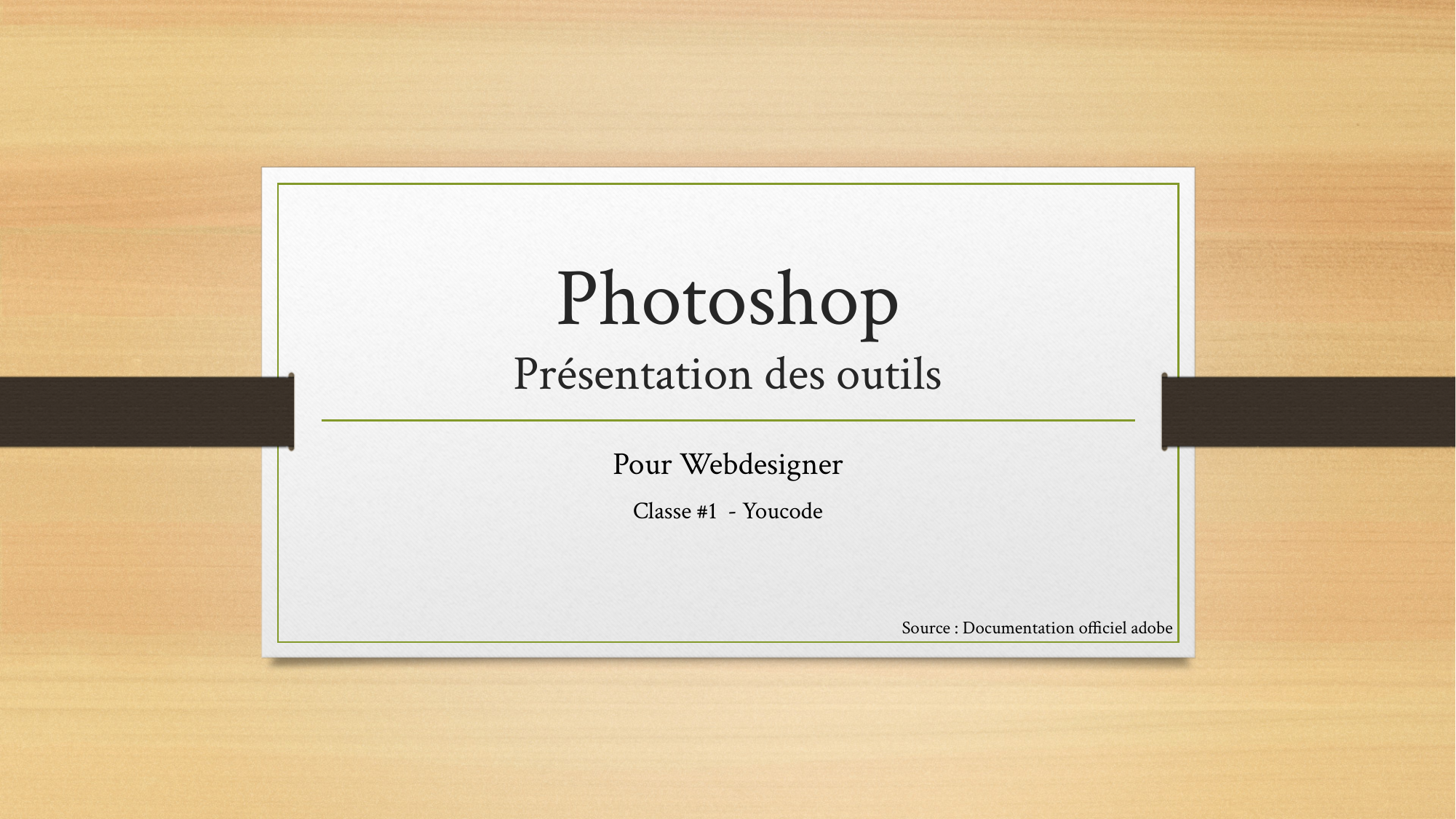

# Photoshop Présentation des outils
Pour Webdesigner
Classe #1  - Youcode
Source : Documentation officiel adobe